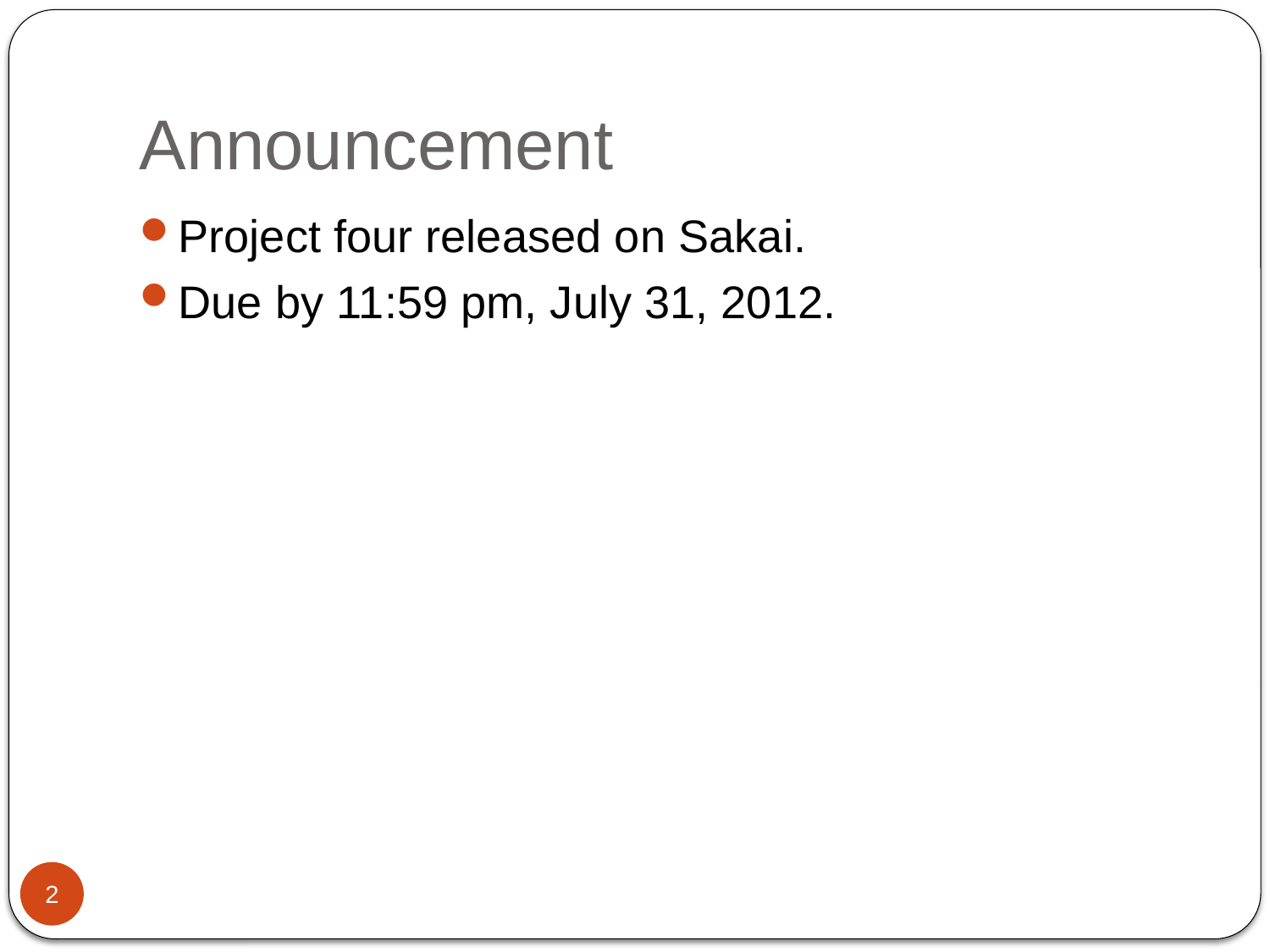

# Announcement
Project four released on Sakai.
Due by 11:59 pm, July 31, 2012.
2